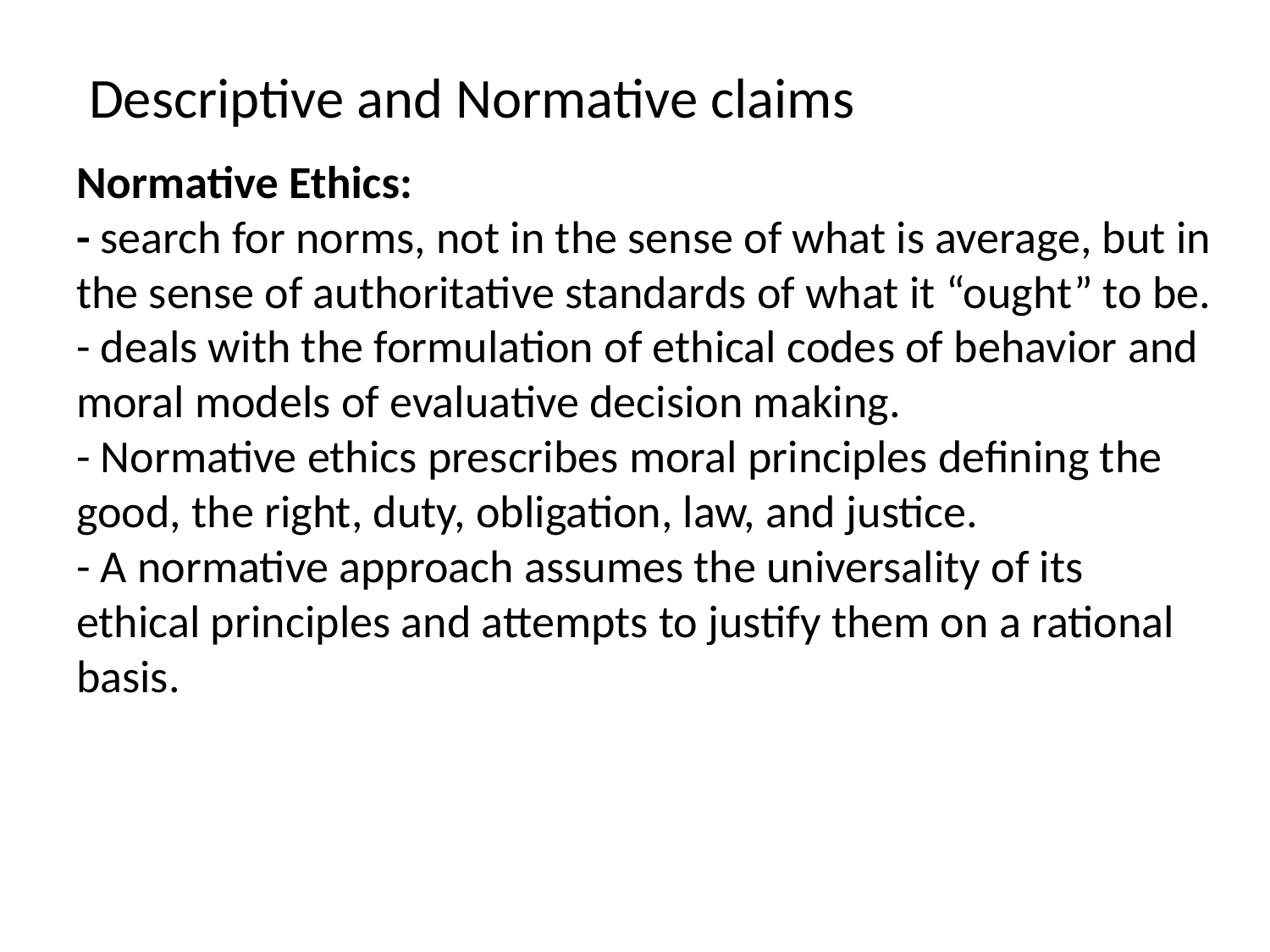

Descriptive and Normative claims
Normative Ethics:
- search for norms, not in the sense of what is average, but in the sense of authoritative standards of what it “ought” to be.
- deals with the formulation of ethical codes of behavior and moral models of evaluative decision making.
- Normative ethics prescribes moral principles defining the good, the right, duty, obligation, law, and justice.
- A normative approach assumes the universality of its ethical principles and attempts to justify them on a rational basis.